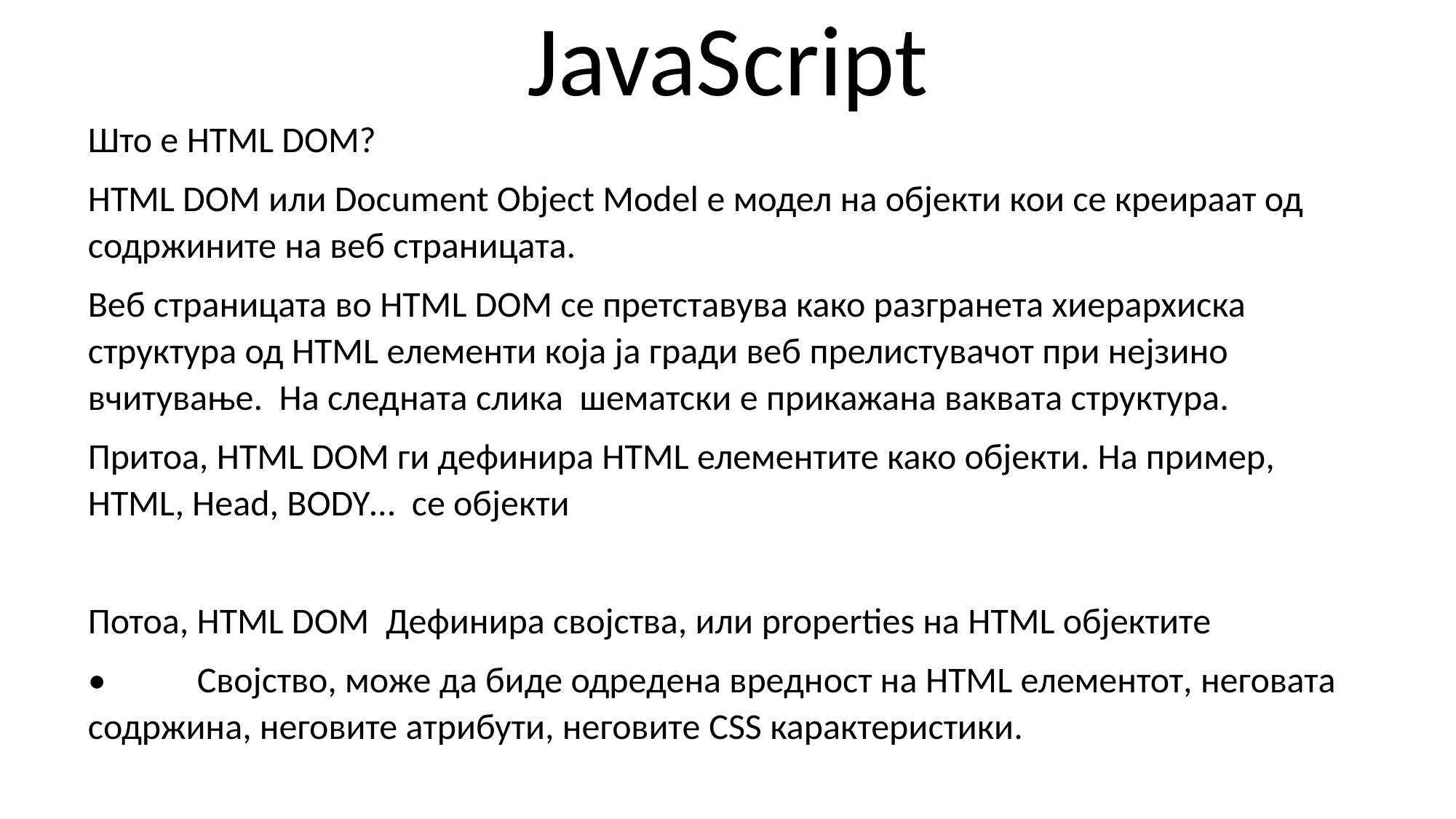

# JavaScript
Што е HTML DOM?
HTML DOM или Document Object Model е модел на објекти кои се креираат од содржините на веб страницата.
Веб страницата во HTML DOM се претставува како разгранета хиерархиска структура од HTML елементи која ја гради веб прелистувачот при нејзино вчитување.  На следната слика  шематски е прикажана ваквата структура.
Притоа, HTML DOM ги дефинира HTML елементите како објекти. На пример, HTML, Head, BODY…  се објекти

Потоа, HTML DOM  Дефинира својства, или properties на HTML објектите
•	Својство, може да биде одредена вредност на HTML елементот, неговата содржина, неговите атрибути, неговите CSS карактеристики.